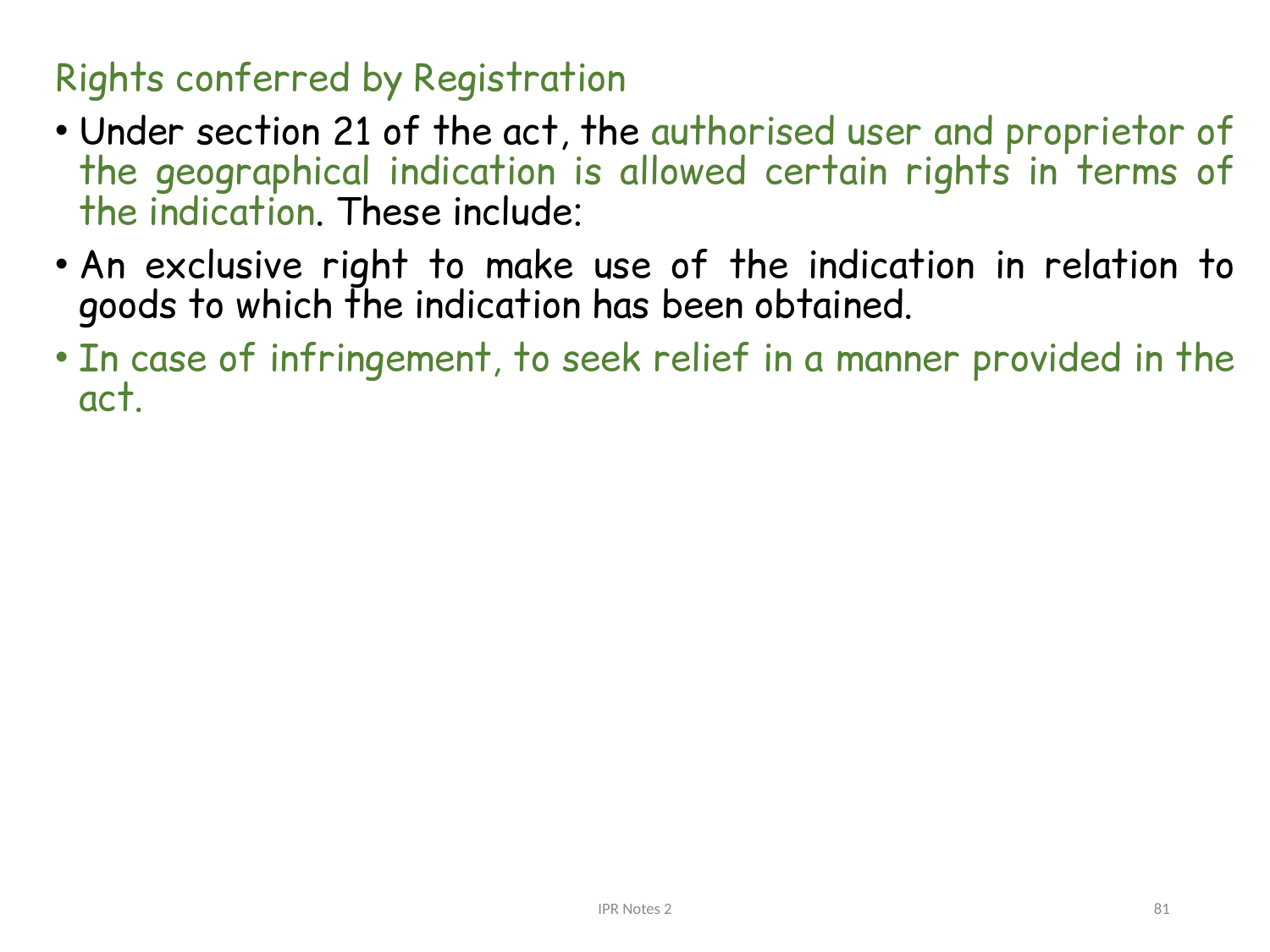

Rights conferred by Registration
Under section 21 of the act, the authorised user and proprietor of the geographical indication is allowed certain rights in terms of the indication. These include:
An exclusive right to make use of the indication in relation to goods to which the indication has been obtained.
In case of infringement, to seek relief in a manner provided in the act.

IPR Notes 2
81